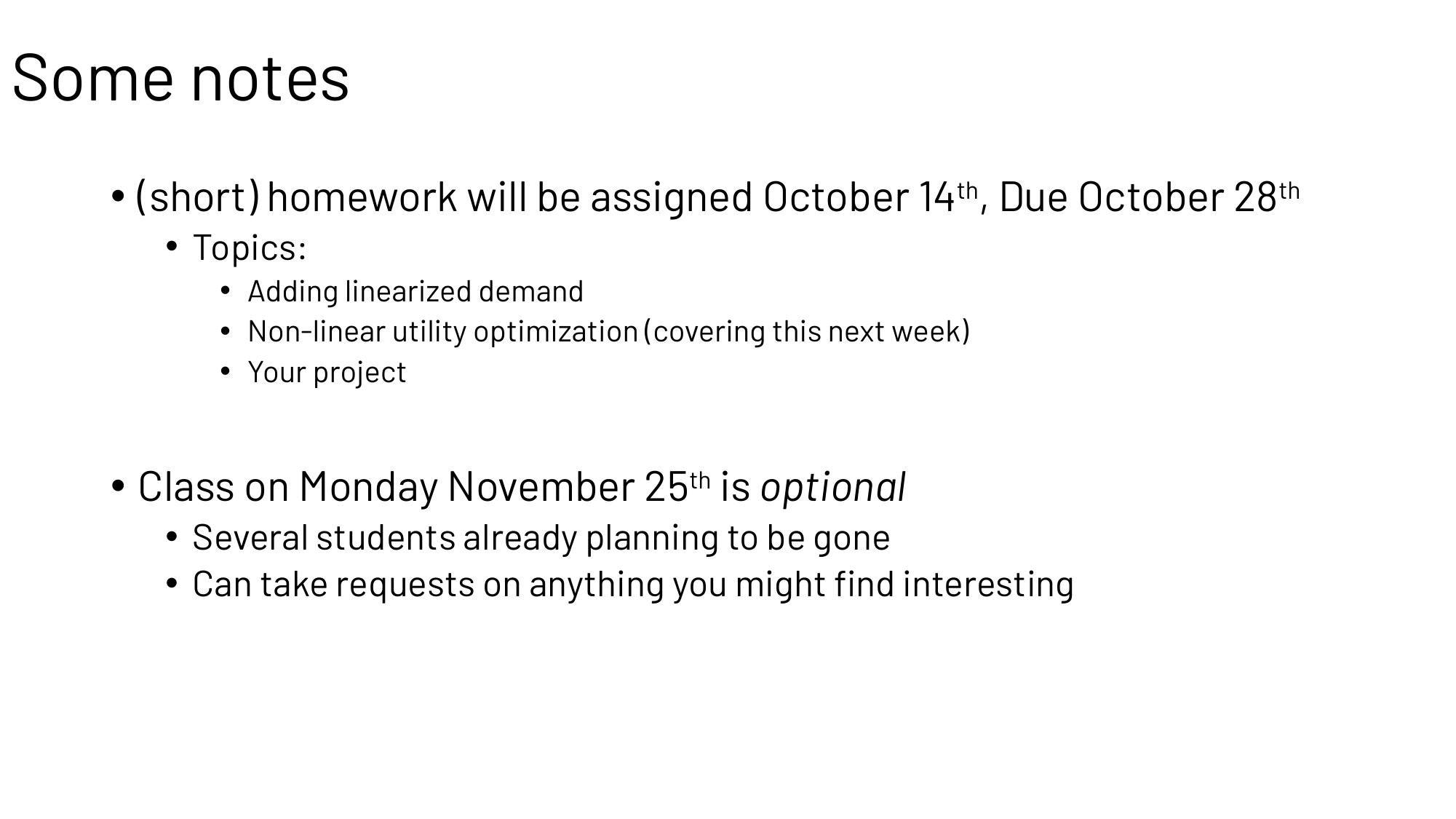

# Some notes
(short) homework will be assigned October 14th, Due October 28th
Topics:
Adding linearized demand
Non-linear utility optimization (covering this next week)
Your project

Class on Monday November 25th is optional
Several students already planning to be gone
Can take requests on anything you might find interesting